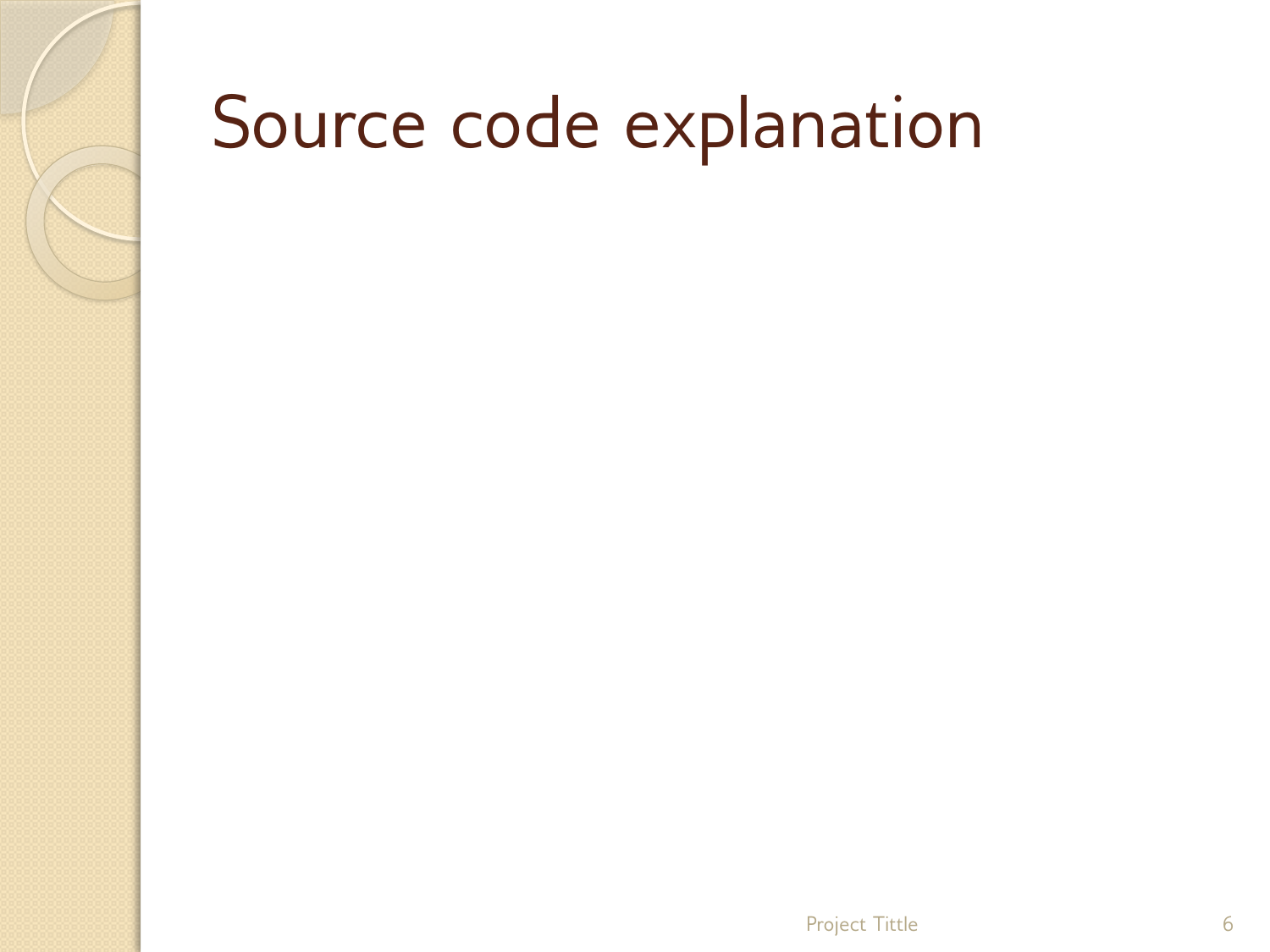

# Source code explanation

Project Tittle
6